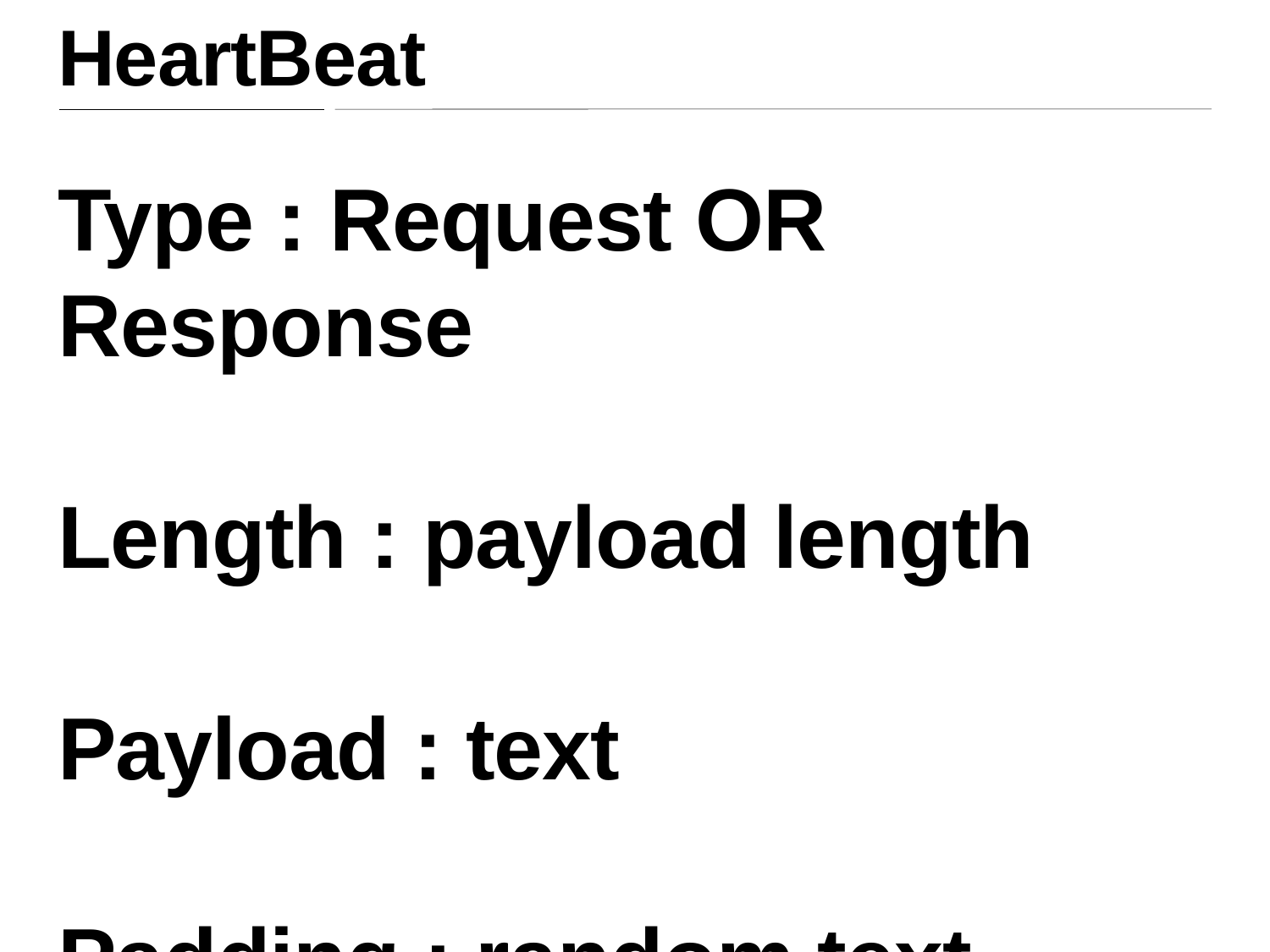

HeartBeat
Type : Request OR Response

Length : payload length

Payload : text

Padding : random text